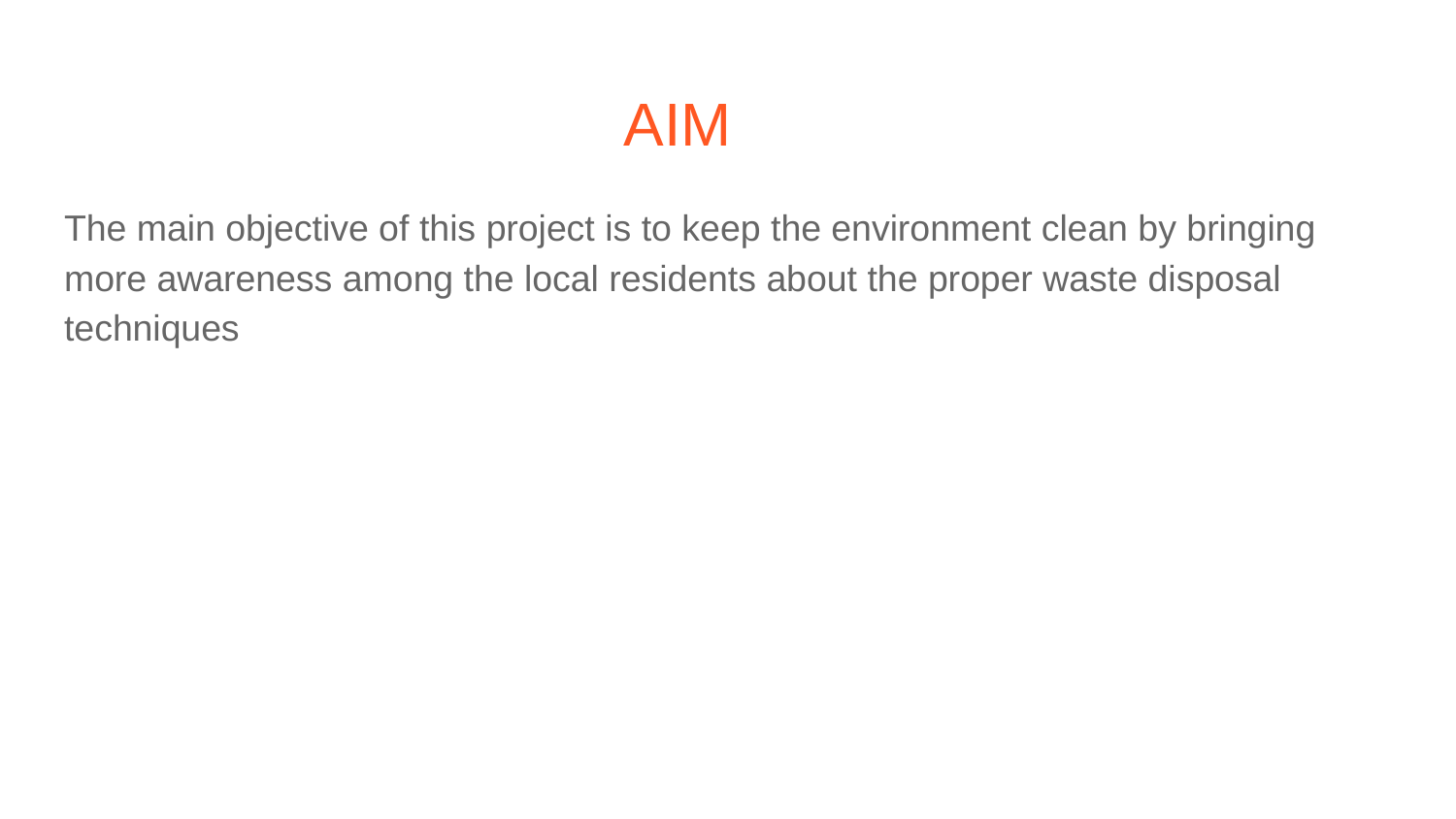

# AIM
The main objective of this project is to keep the environment clean by bringing more awareness among the local residents about the proper waste disposal techniques